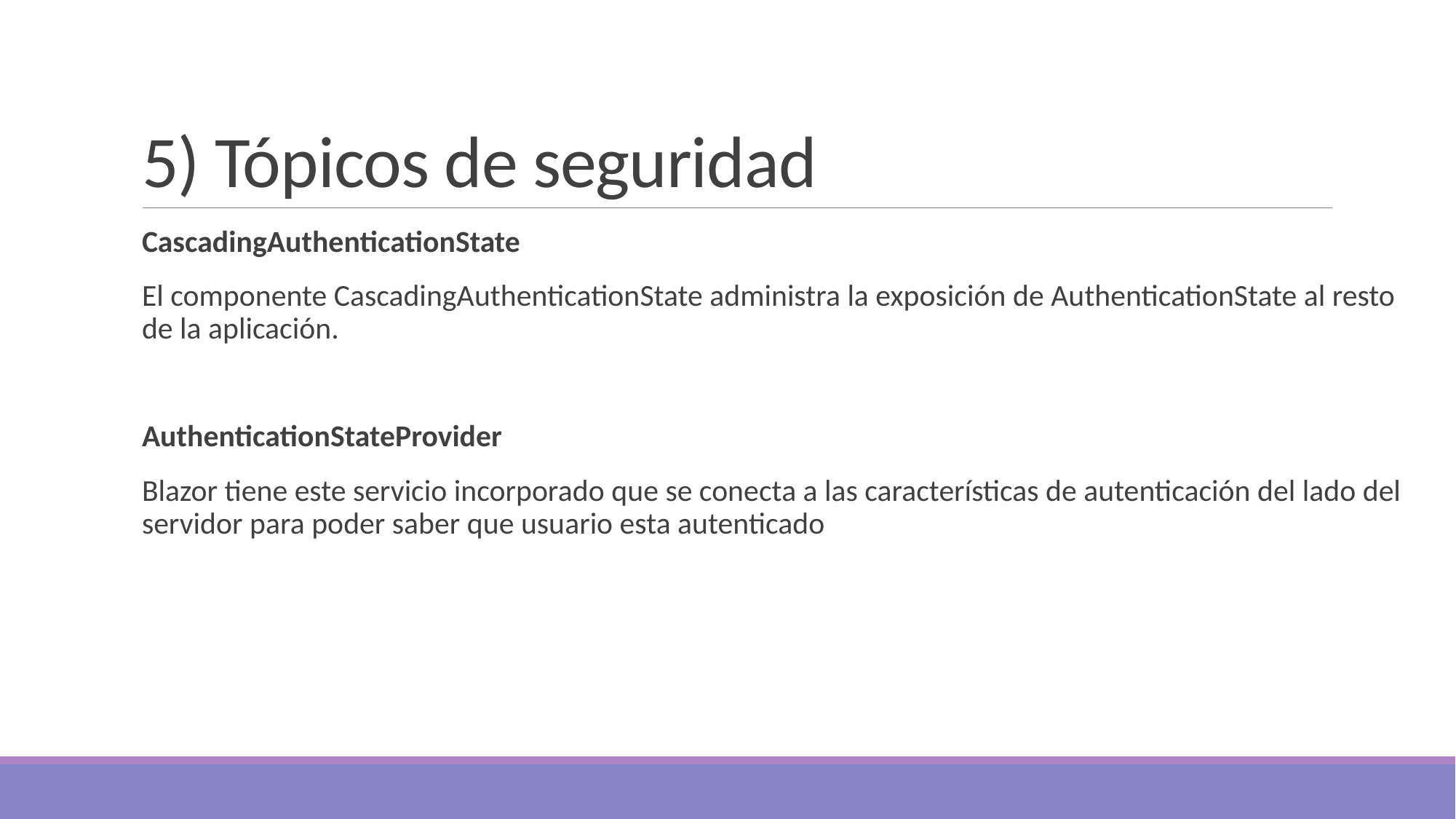

# 5) Tópicos de seguridad
CascadingAuthenticationState
El componente CascadingAuthenticationState administra la exposición de AuthenticationState al resto de la aplicación.

AuthenticationStateProvider
Blazor tiene este servicio incorporado que se conecta a las características de autenticación del lado del servidor para poder saber que usuario esta autenticado